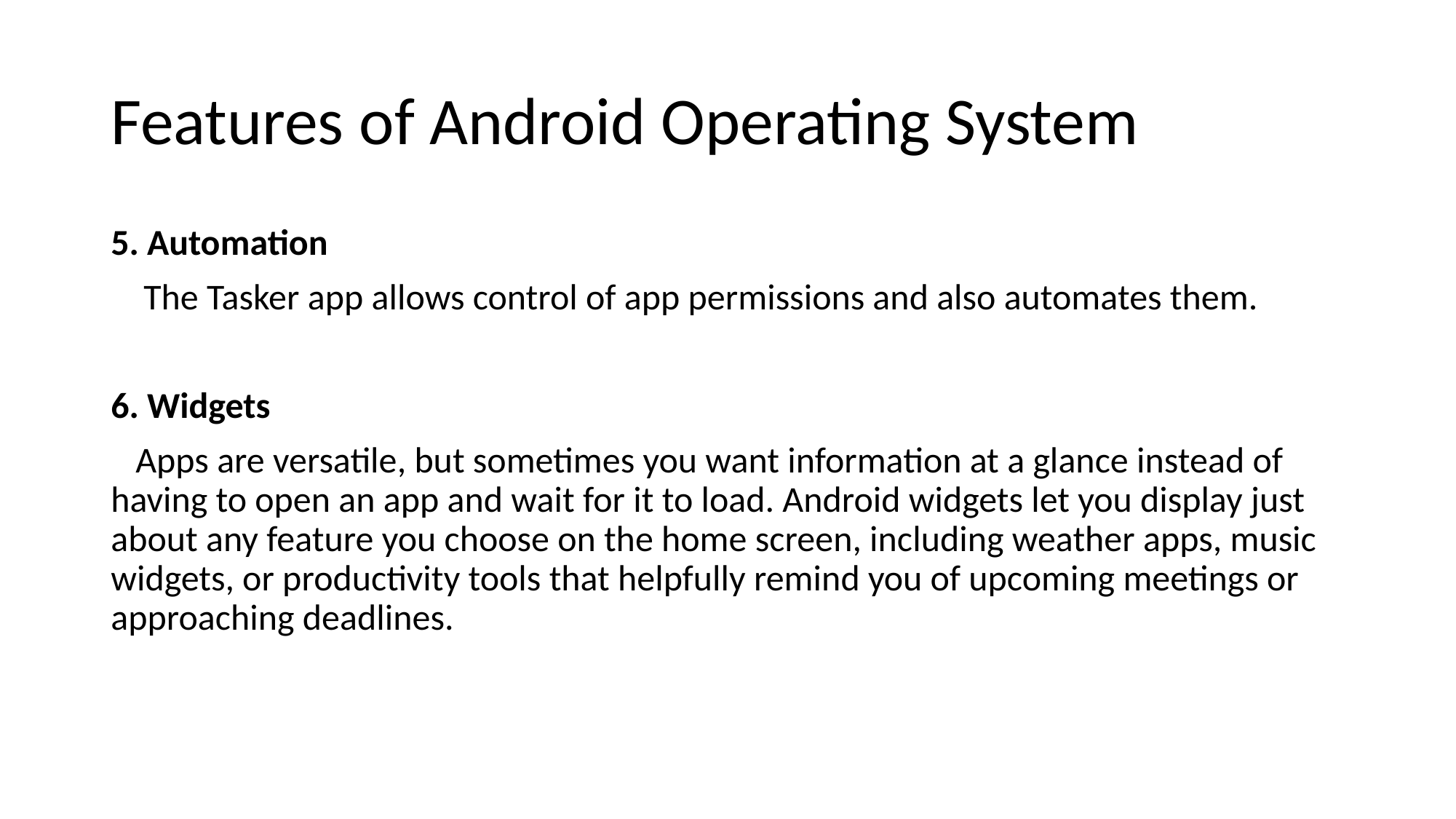

# Features of Android Operating System
5. Automation
    The Tasker app allows control of app permissions and also automates them.

6. Widgets
   Apps are versatile, but sometimes you want information at a glance instead of having to open an app and wait for it to load. Android widgets let you display just about any feature you choose on the home screen, including weather apps, music widgets, or productivity tools that helpfully remind you of upcoming meetings or approaching deadlines.